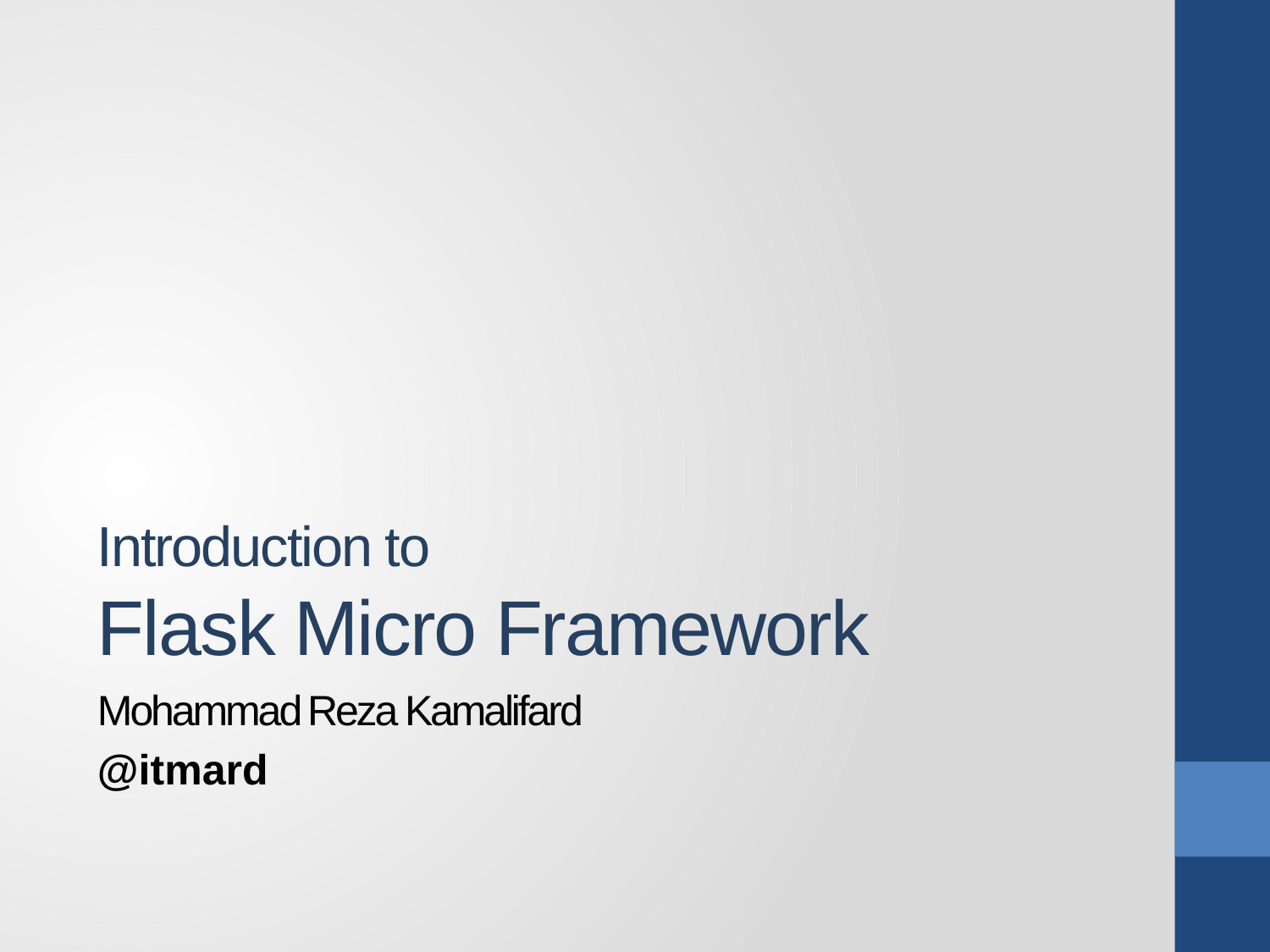

# Introduction to Flask Micro Framework
Mohammad Reza Kamalifard
@itmard